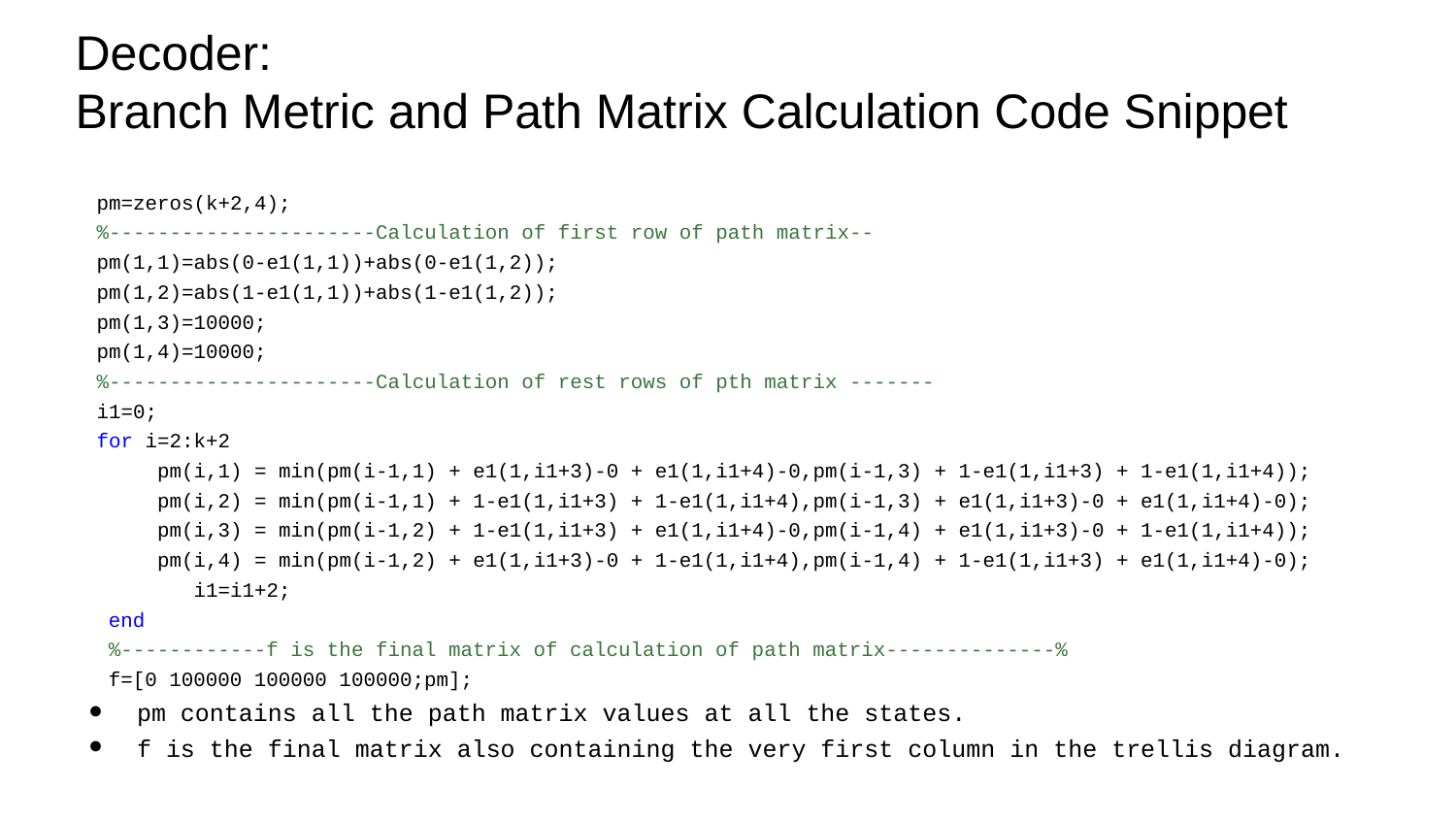

# Decoder:
Branch Metric and Path Matrix Calculation Code Snippet

 pm=zeros(k+2,4);
 %----------------------Calculation of first row of path matrix--
 pm(1,1)=abs(0-e1(1,1))+abs(0-e1(1,2));
 pm(1,2)=abs(1-e1(1,1))+abs(1-e1(1,2));
 pm(1,3)=10000;
 pm(1,4)=10000;
 %----------------------Calculation of rest rows of pth matrix -------
 i1=0;
 for i=2:k+2
      pm(i,1) = min(pm(i-1,1) + e1(1,i1+3)-0 + e1(1,i1+4)-0,pm(i-1,3) + 1-e1(1,i1+3) + 1-e1(1,i1+4));
      pm(i,2) = min(pm(i-1,1) + 1-e1(1,i1+3) + 1-e1(1,i1+4),pm(i-1,3) + e1(1,i1+3)-0 + e1(1,i1+4)-0);
      pm(i,3) = min(pm(i-1,2) + 1-e1(1,i1+3) + e1(1,i1+4)-0,pm(i-1,4) + e1(1,i1+3)-0 + 1-e1(1,i1+4));
      pm(i,4) = min(pm(i-1,2) + e1(1,i1+3)-0 + 1-e1(1,i1+4),pm(i-1,4) + 1-e1(1,i1+3) + e1(1,i1+4)-0);
         i1=i1+2;
  end
  %------------f is the final matrix of calculation of path matrix--------------%
  f=[0 100000 100000 100000;pm];
pm contains all the path matrix values at all the states.
f is the final matrix also containing the very first column in the trellis diagram.